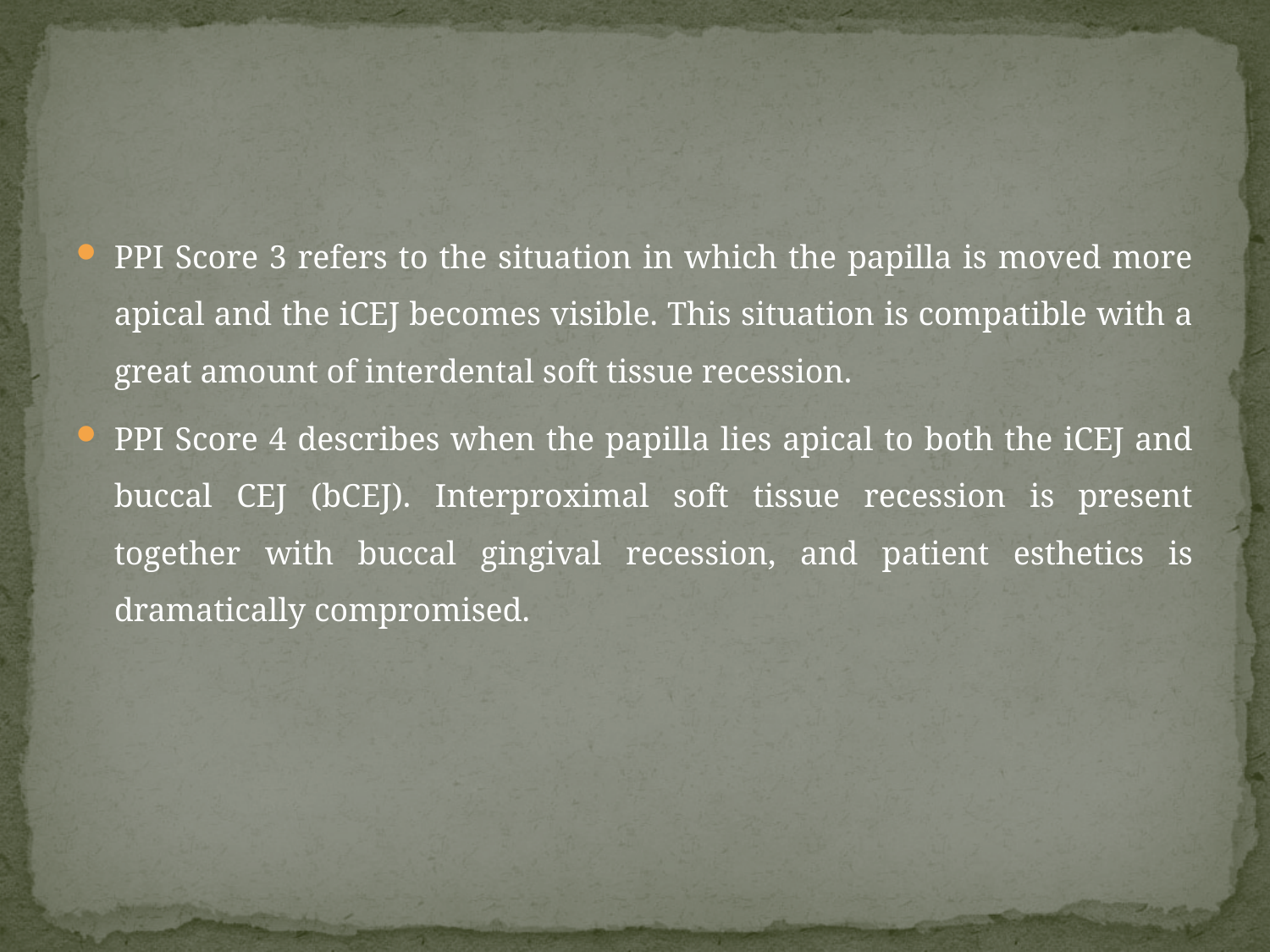

#
PPI Score 3 refers to the situation in which the papilla is moved more apical and the iCEJ becomes visible. This situation is compatible with a great amount of interdental soft tissue recession.
PPI Score 4 describes when the papilla lies apical to both the iCEJ and buccal CEJ (bCEJ). Interproximal soft tissue recession is present together with buccal gingival recession, and patient esthetics is dramatically compromised.